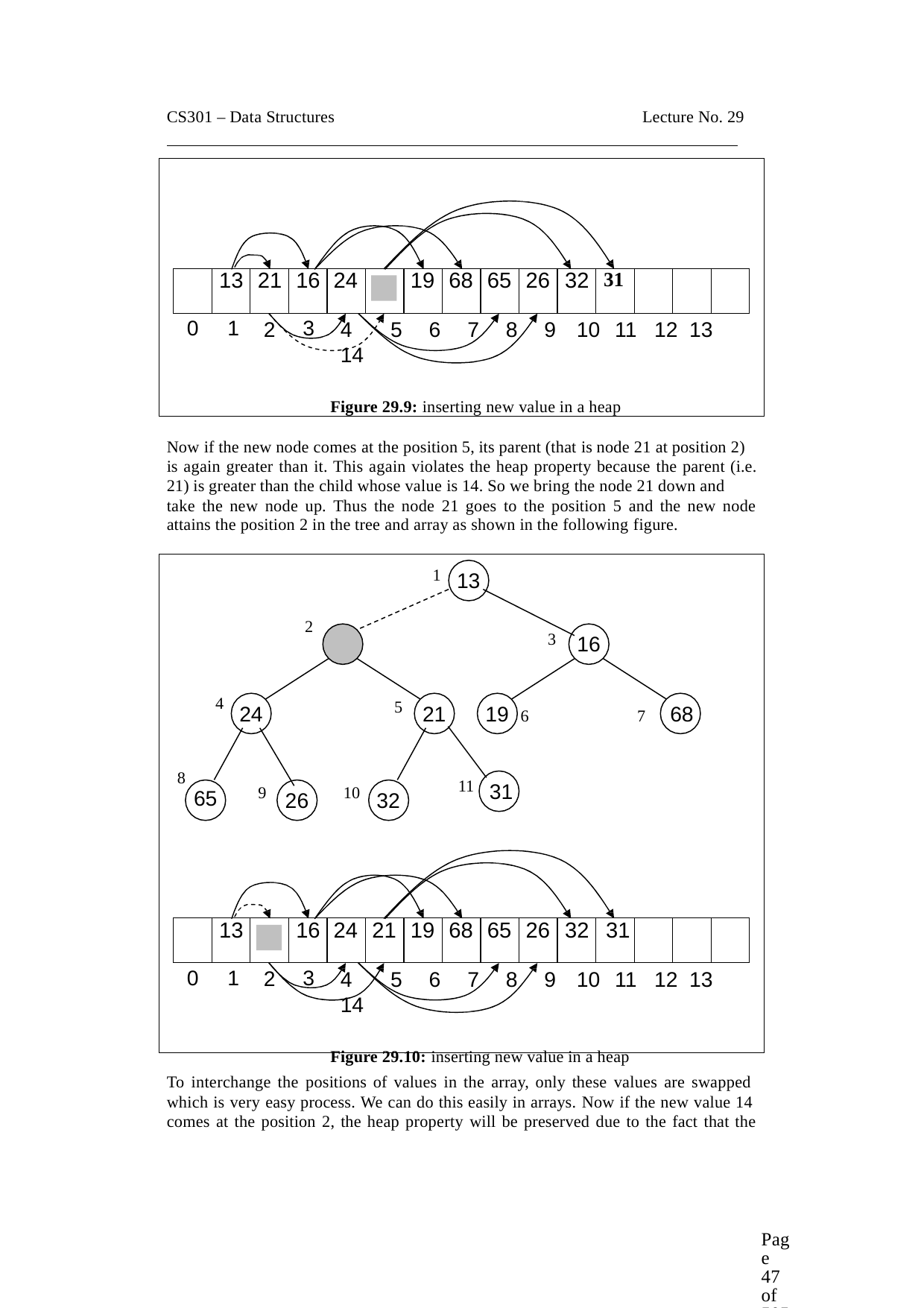

CS301 – Data Structures
Lecture No. 29

|  | 13 | 21 | 16 | 24 |  | 19 | 68 | 65 | 26 | 32 | 31 |  |  |  |
| --- | --- | --- | --- | --- | --- | --- | --- | --- | --- | --- | --- | --- | --- | --- |

3
0	1
2
4	5	6	7	8	9	10  11	12  13  14

Figure 29.9: inserting new value in a heap

Now if the new node comes at the position 5, its parent (that is node 21 at position 2)  is again greater than it. This again violates the heap property because the parent (i.e.
21) is greater than the child whose value is 14. So we bring the node 21 down and  take the new node up. Thus the node 21 goes to the position 5 and the new node
attains the position 2 in the tree and array as shown in the following figure.

1
13

2

3
16

4

5
24
21
19 6
7	68

8
65

11
31

9
10
26
32

|  | 13 |  | 16 | 24 | 21 | 19 | 68 | 65 | 26 | 32 | 31 |  |  |  |
| --- | --- | --- | --- | --- | --- | --- | --- | --- | --- | --- | --- | --- | --- | --- |

0	1
3
2
4	5	6	7	8	9	10  11	12  13  14

Figure 29.10: inserting new value in a heap

To interchange the positions of values in the array, only these values are swapped  which is very easy process. We can do this easily in arrays. Now if the new value 14  comes at the position 2, the heap property will be preserved due to the fact that the
Page 47 of 505